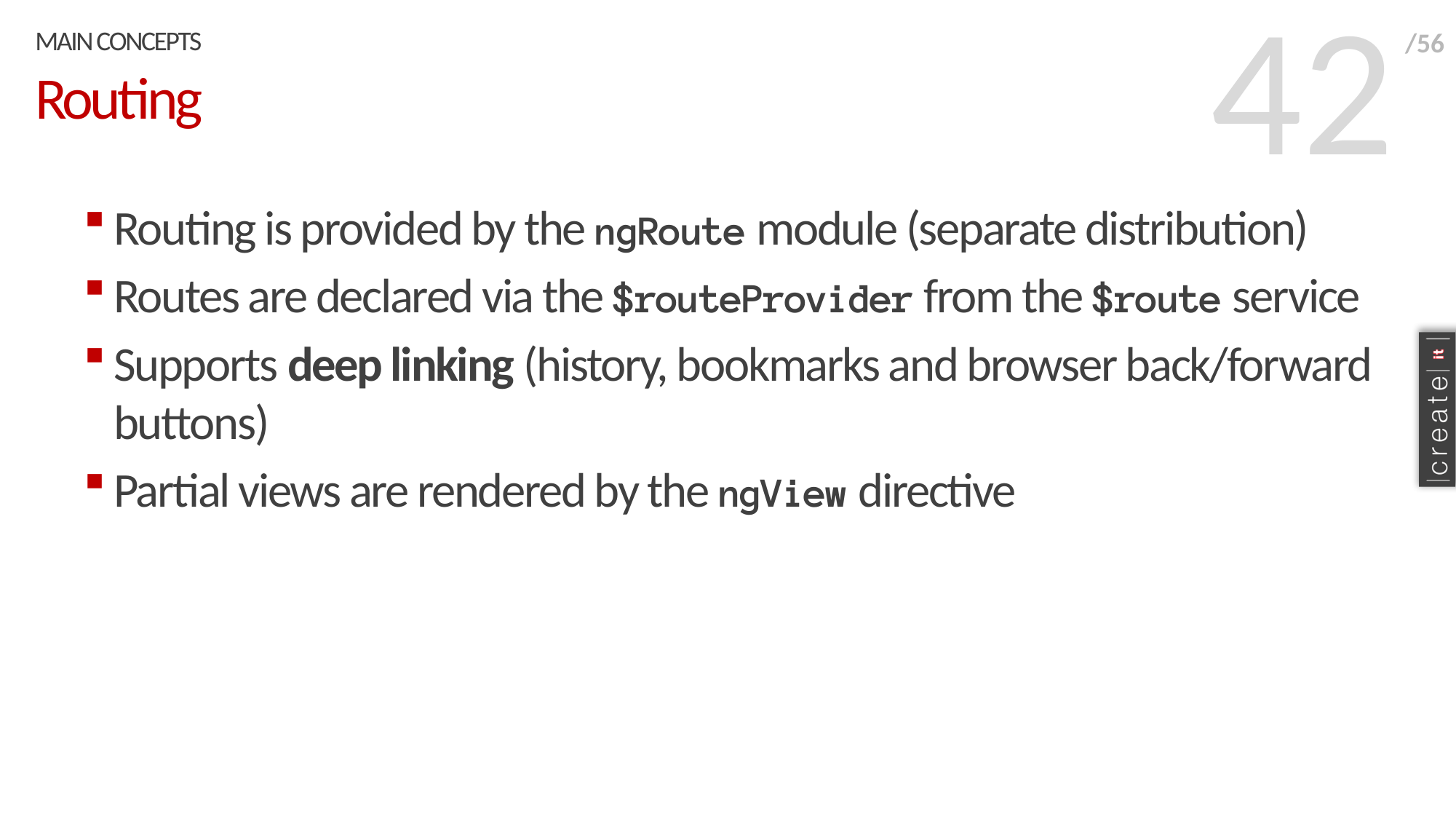

42
Main concepts
/56
# Routing
Routing is provided by the ngRoute module (separate distribution)
Routes are declared via the $routeProvider from the $route service
Supports deep linking (history, bookmarks and browser back/forward buttons)
Partial views are rendered by the ngView directive